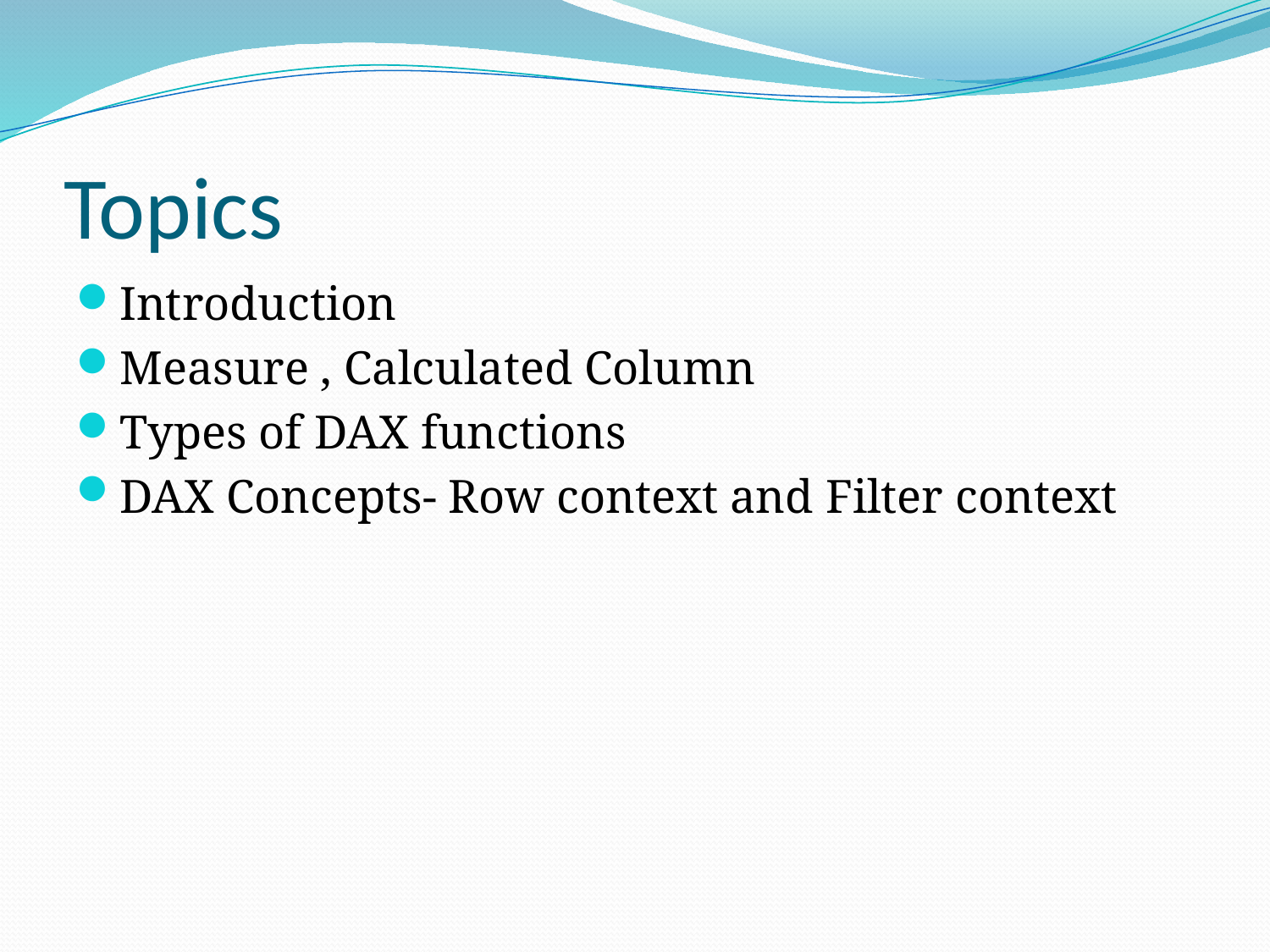

# Topics
Introduction
Measure , Calculated Column
Types of DAX functions
DAX Concepts- Row context and Filter context